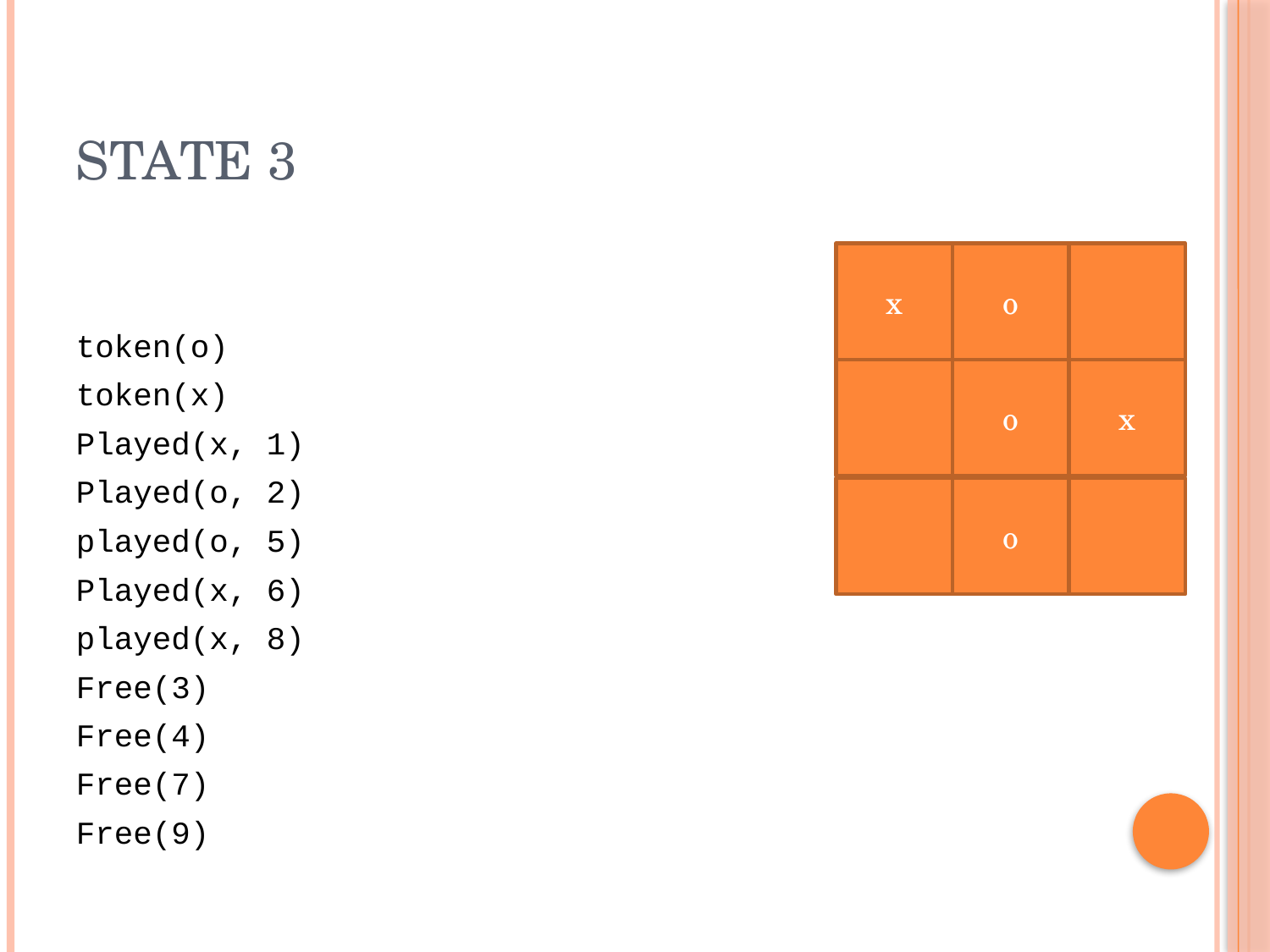

# State 3

token(o)
token(x)
Played(x, 1)
Played(o, 2)
played(o, 5)
Played(x, 6)
played(x, 8)
Free(3)
Free(4)
Free(7)
Free(9)
x
o

o
x

o